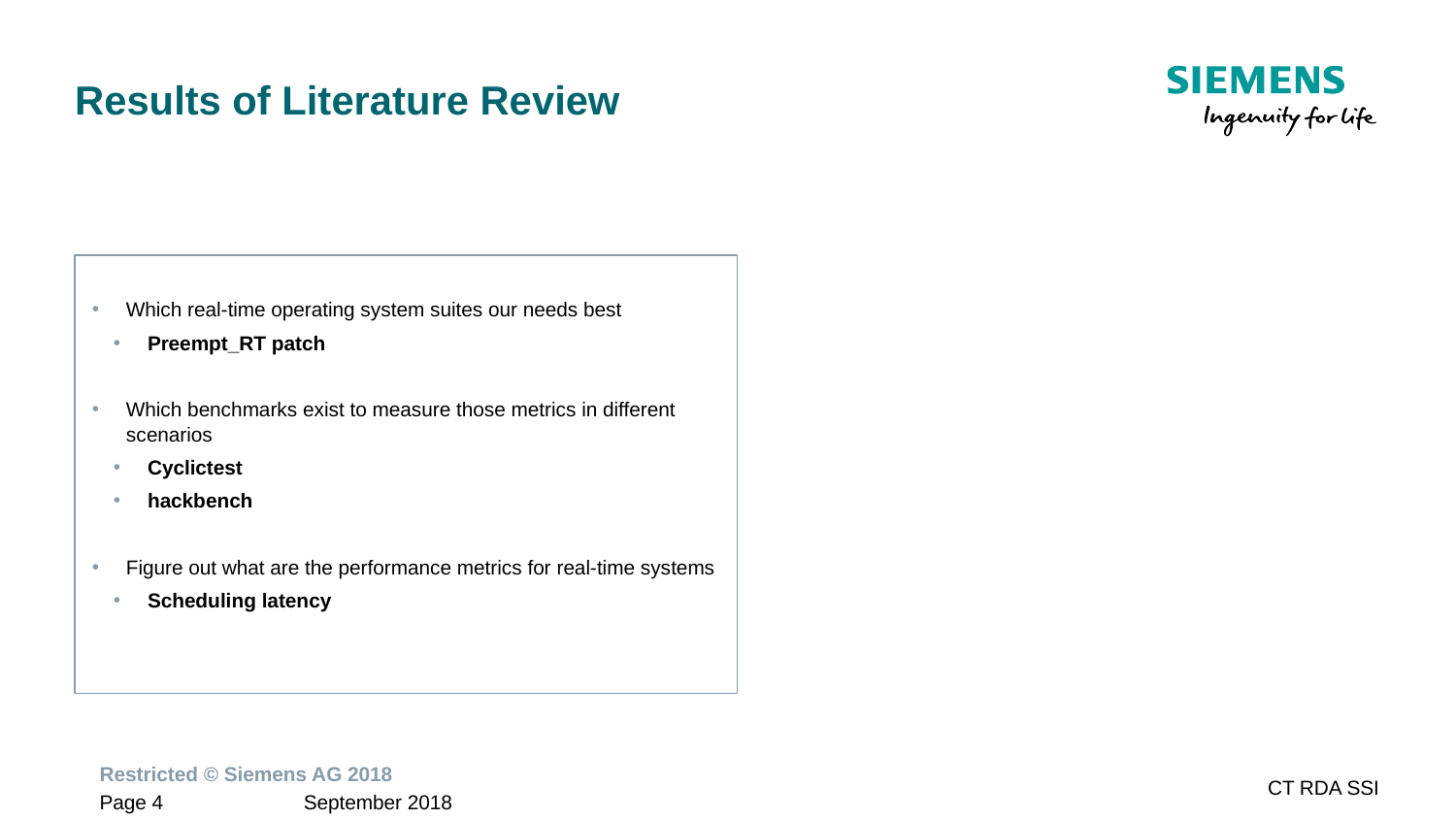

# Results of Literature Review

Which real-time operating system suites our needs best
Preempt_RT patch

Which benchmarks exist to measure those metrics in different scenarios
Cyclictest
hackbench

Figure out what are the performance metrics for real-time systems
Scheduling latency